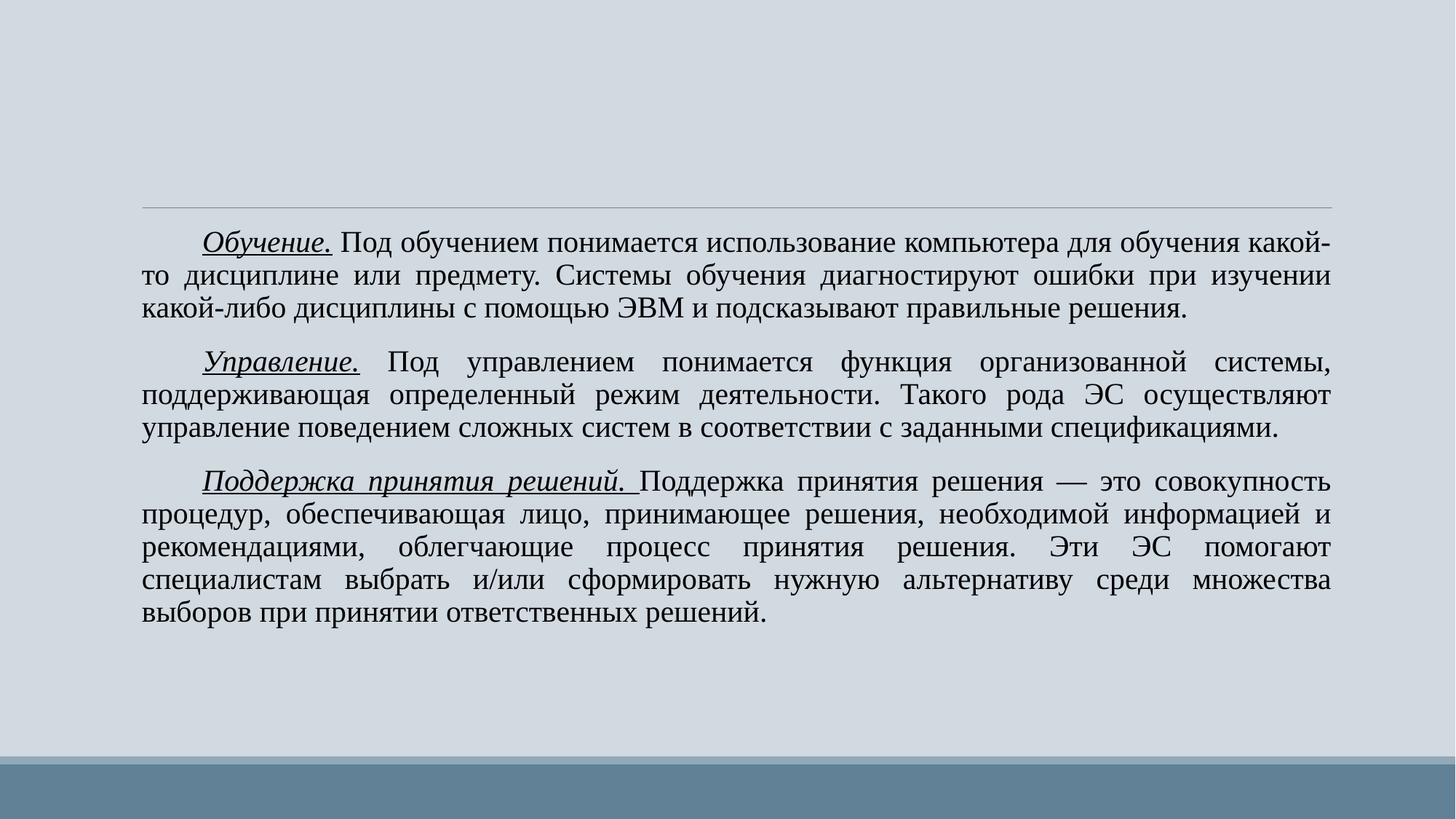

Обучение. Под обучением понимается использование компьютера для обучения какой-то дисциплине или предмету. Системы обучения диагностируют ошибки при изучении какой-либо дисциплины с помощью ЭВМ и подсказывают правильные решения.
Управление. Под управлением понимается функция организованной системы, поддерживающая определенный режим деятельности. Такого рода ЭС осуществляют управление поведением сложных систем в соответствии с заданными спецификациями.
Поддержка принятия решений. Поддержка принятия решения — это совокупность процедур, обеспечивающая лицо, принимающее решения, необходимой информацией и рекомендациями, облегчающие процесс принятия решения. Эти ЭС помогают специалистам выбрать и/или сформировать нужную альтернативу среди множества выборов при принятии ответственных решений.